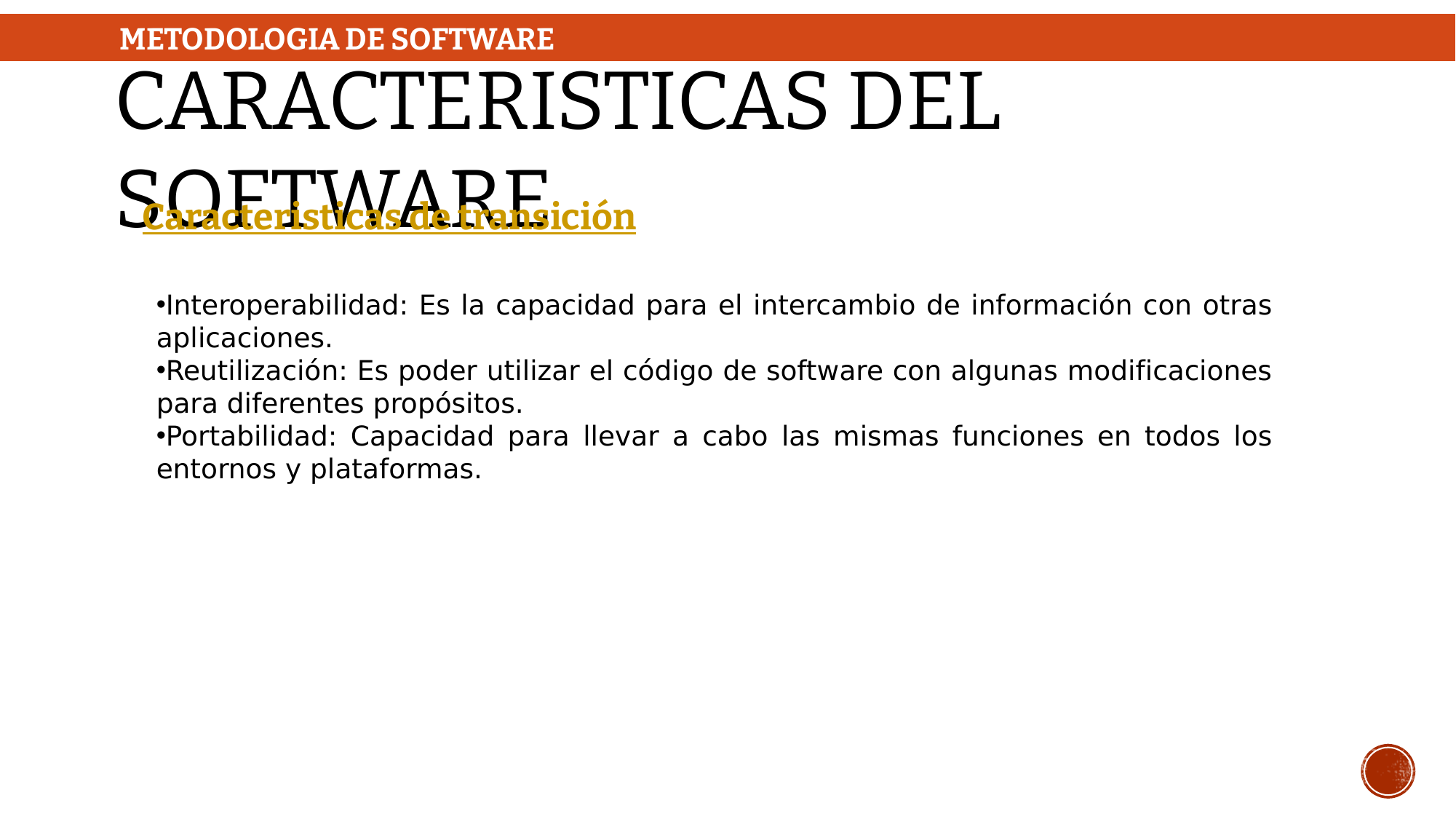

METODOLOGIA DE SOFTWARE
# CARACTERISTICAS DEL SOFTWARE
Caracteristicas de transición
Interoperabilidad: Es la capacidad para el intercambio de información con otras aplicaciones.
Reutilización: Es poder utilizar el código de software con algunas modificaciones para diferentes propósitos.
Portabilidad: Capacidad para llevar a cabo las mismas funciones en todos los entornos y plataformas.